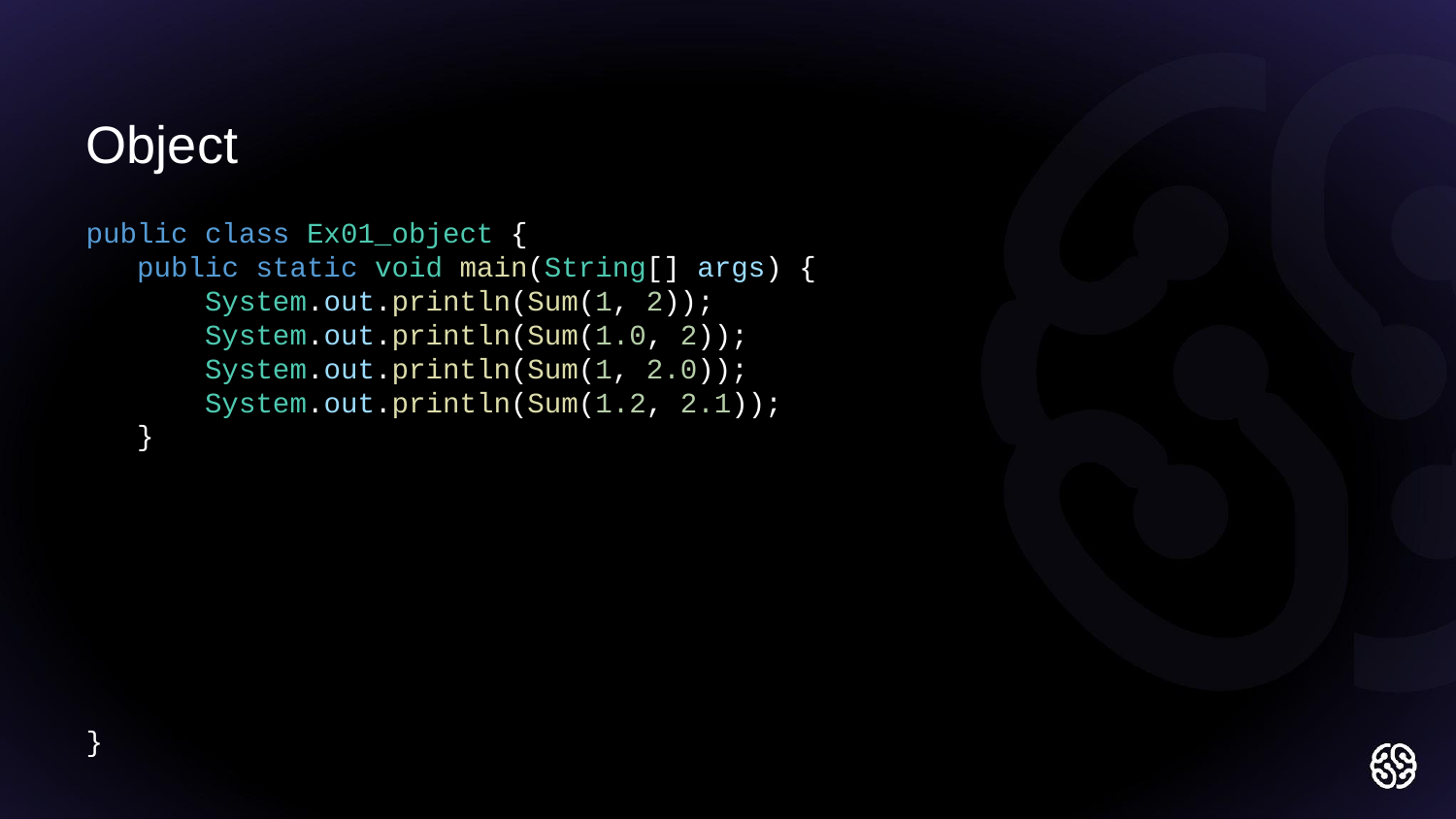

Object
public class Ex01_object {
   public static void main(String[] args) {
       System.out.println(Sum(1, 2));
       System.out.println(Sum(1.0, 2));
       System.out.println(Sum(1, 2.0));
       System.out.println(Sum(1.2, 2.1));
   }

}